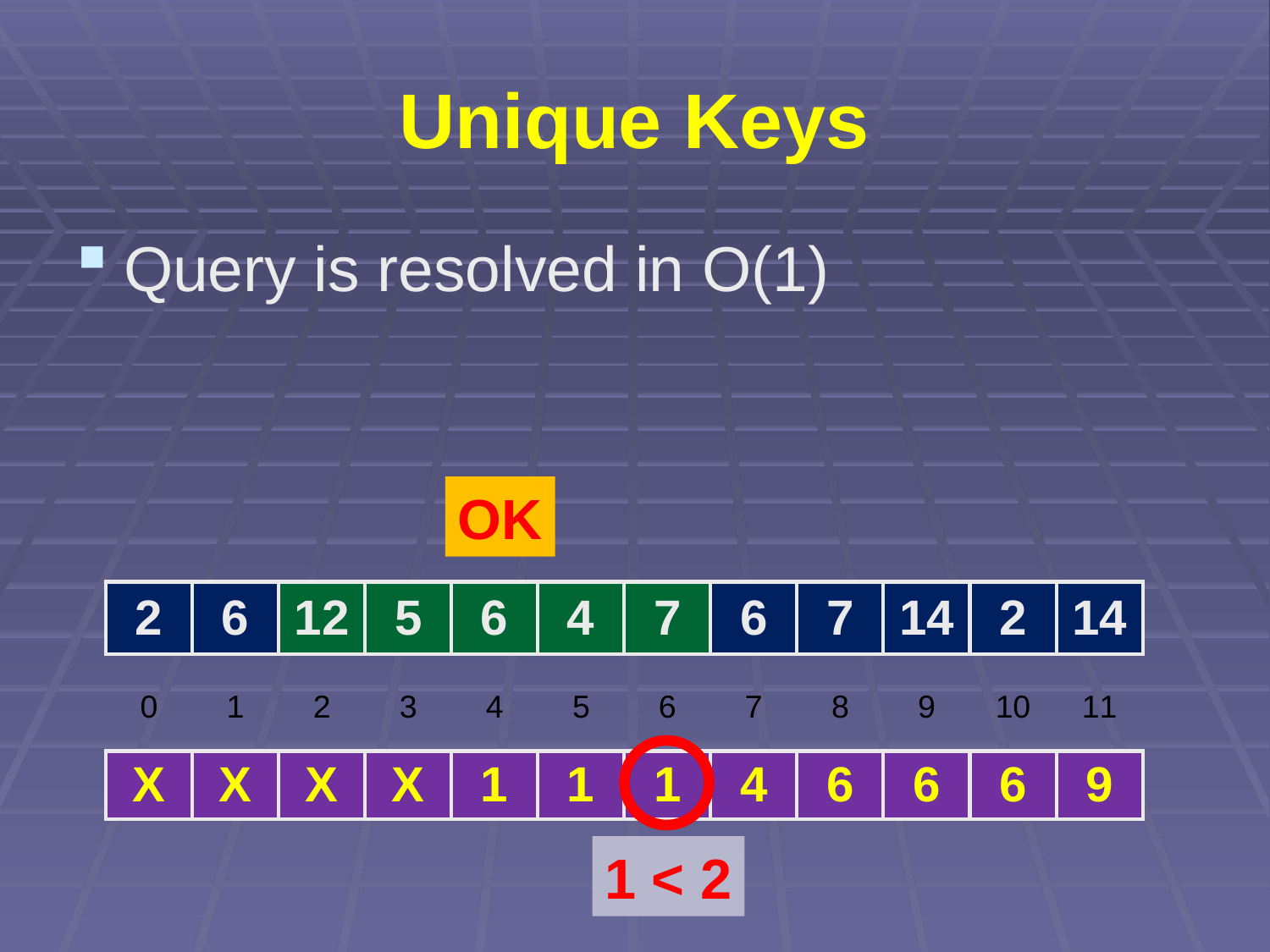

# Unique Keys
Query is resolved in O(1)
OK
| 2 | 6 | 12 | 5 | 6 | 4 | 7 | 6 | 7 | 14 | 2 | 14 |
| --- | --- | --- | --- | --- | --- | --- | --- | --- | --- | --- | --- |
| 0 | 1 | 2 | 3 | 4 | 5 | 6 | 7 | 8 | 9 | 10 | 11 |
| --- | --- | --- | --- | --- | --- | --- | --- | --- | --- | --- | --- |

| X | X | X | X | 1 | 1 | 1 | 4 | 6 | 6 | 6 | 9 |
| --- | --- | --- | --- | --- | --- | --- | --- | --- | --- | --- | --- |
1 < 2